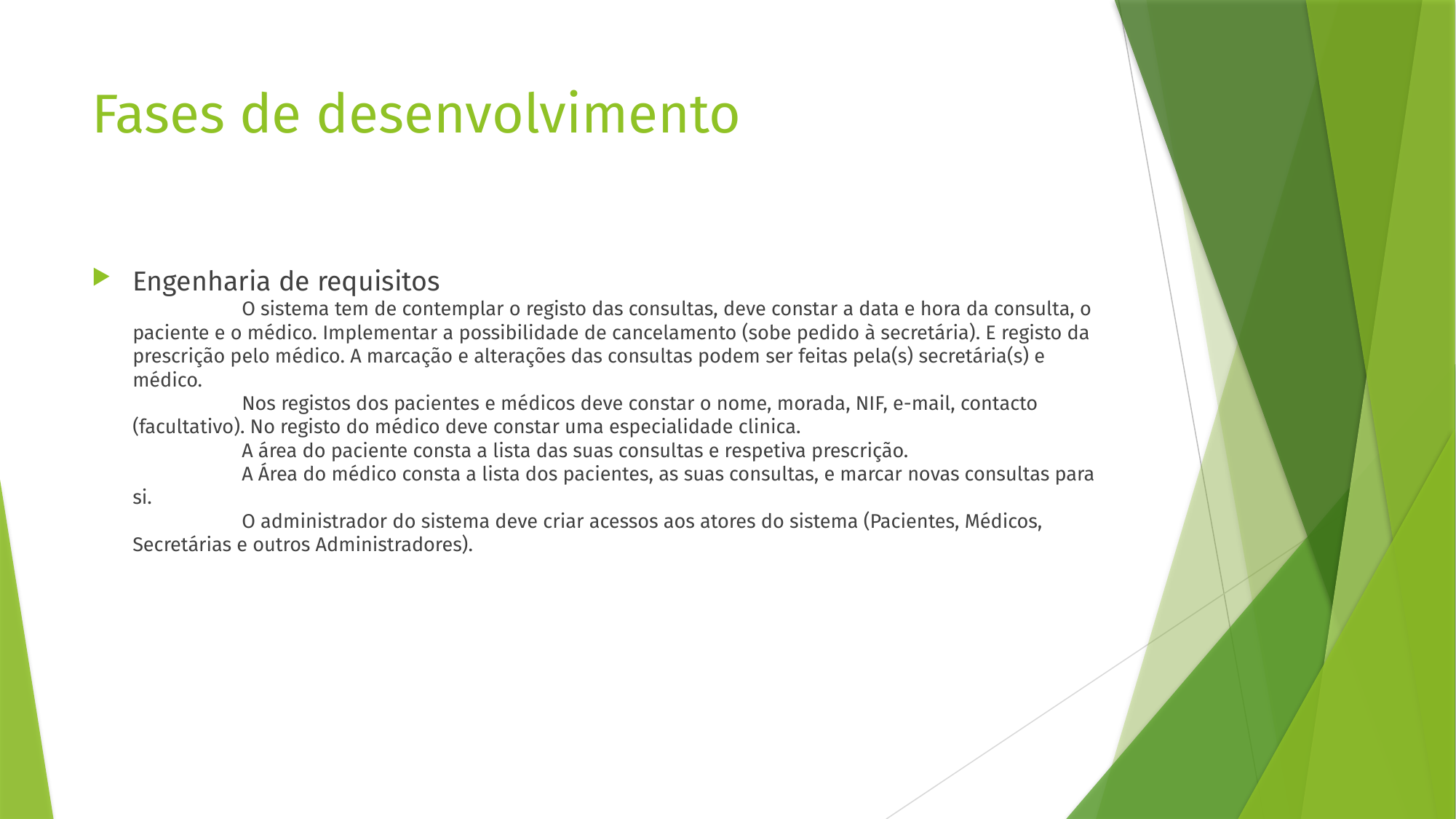

# Fases de desenvolvimento
Engenharia de requisitos
	O sistema tem de contemplar o registo das consultas, deve constar a data e hora da consulta, o paciente e o médico. Implementar a possibilidade de cancelamento (sobe pedido à secretária). E registo da prescrição pelo médico. A marcação e alterações das consultas podem ser feitas pela(s) secretária(s) e médico.
	Nos registos dos pacientes e médicos deve constar o nome, morada, NIF, e-mail, contacto (facultativo). No registo do médico deve constar uma especialidade clinica.
	A área do paciente consta a lista das suas consultas e respetiva prescrição.
	A Área do médico consta a lista dos pacientes, as suas consultas, e marcar novas consultas para si.
	O administrador do sistema deve criar acessos aos atores do sistema (Pacientes, Médicos, Secretárias e outros Administradores).